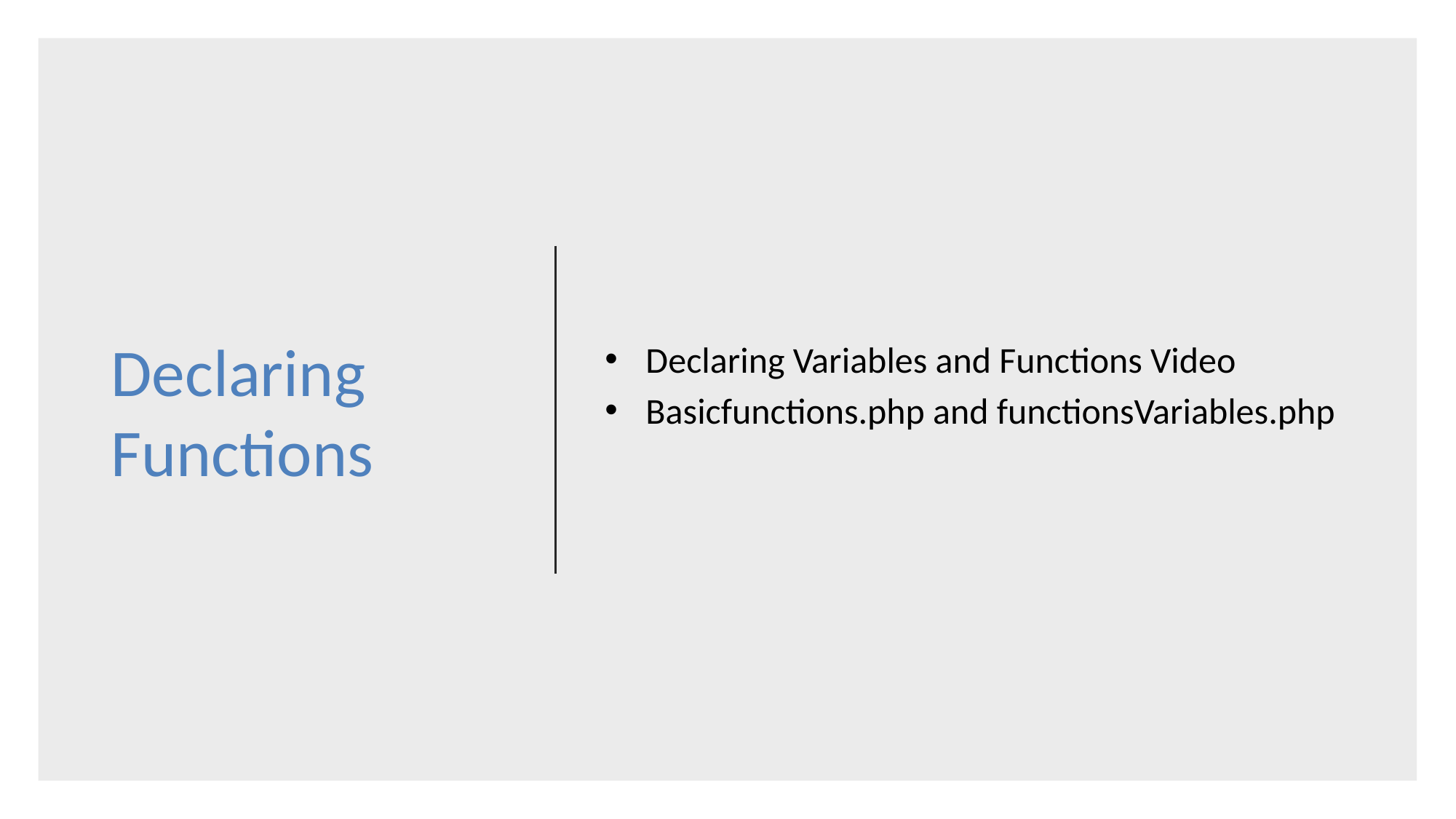

# Declaring Functions
Declaring Variables and Functions Video
Basicfunctions.php and functionsVariables.php